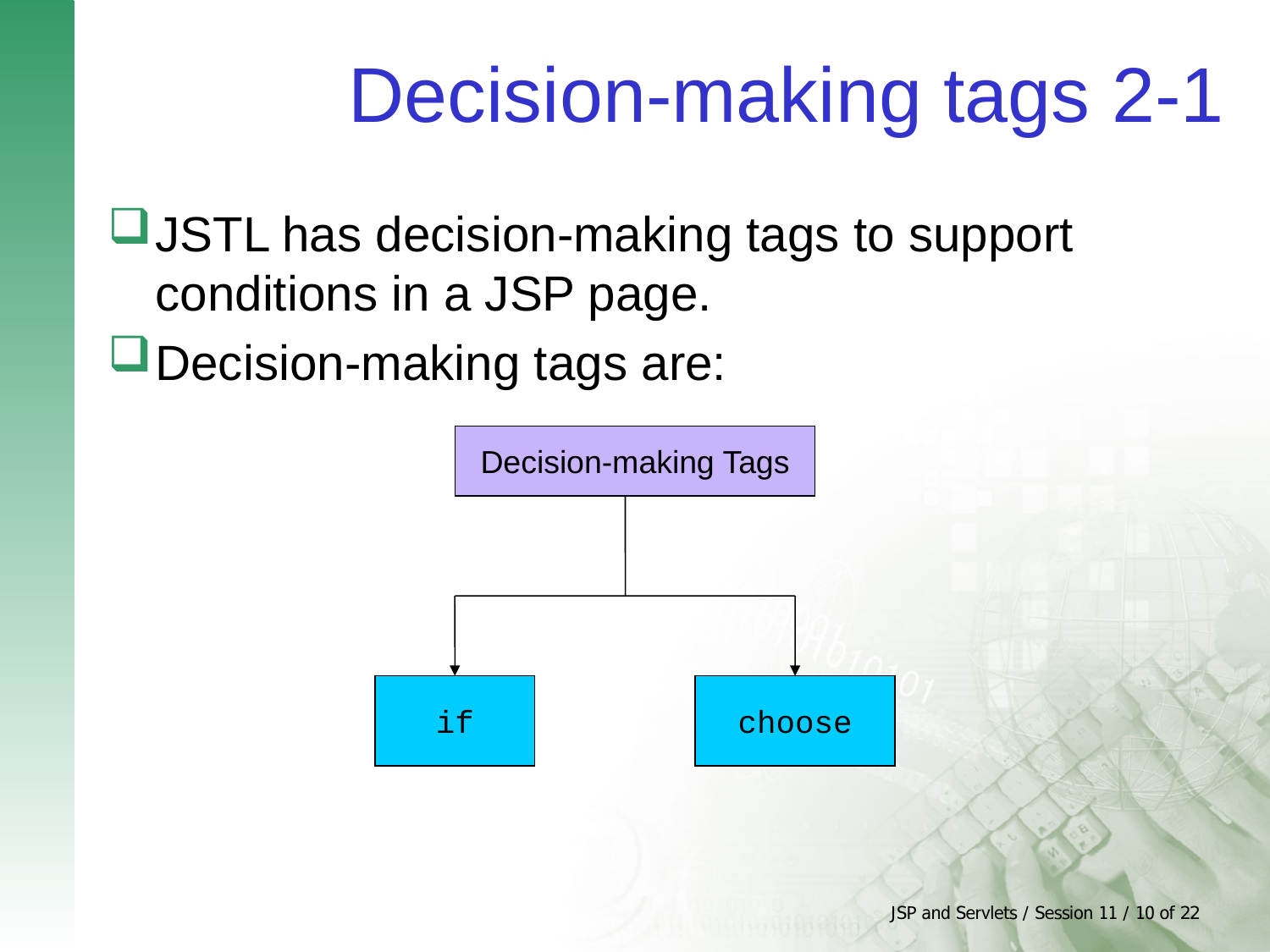

# Decision-making tags 2-1
JSTL has decision-making tags to support conditions in a JSP page.
Decision-making tags are:
Decision-making Tags

if
choose